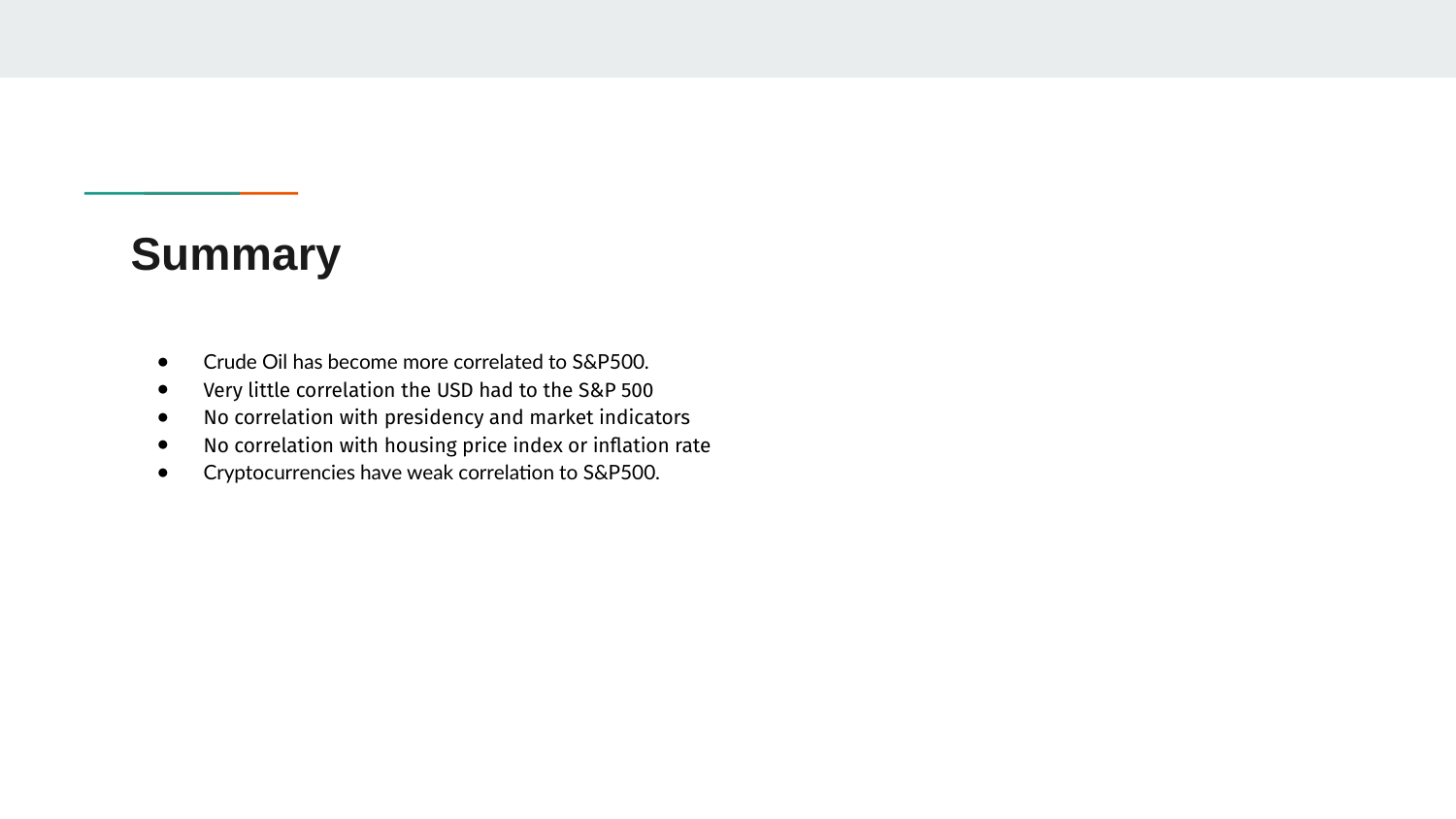

# Summary
Crude Oil has become more correlated to S&P500.
Very little correlation the USD had to the S&P 500
No correlation with presidency and market indicators
No correlation with housing price index or inflation rate
Cryptocurrencies have weak correlation to S&P500.